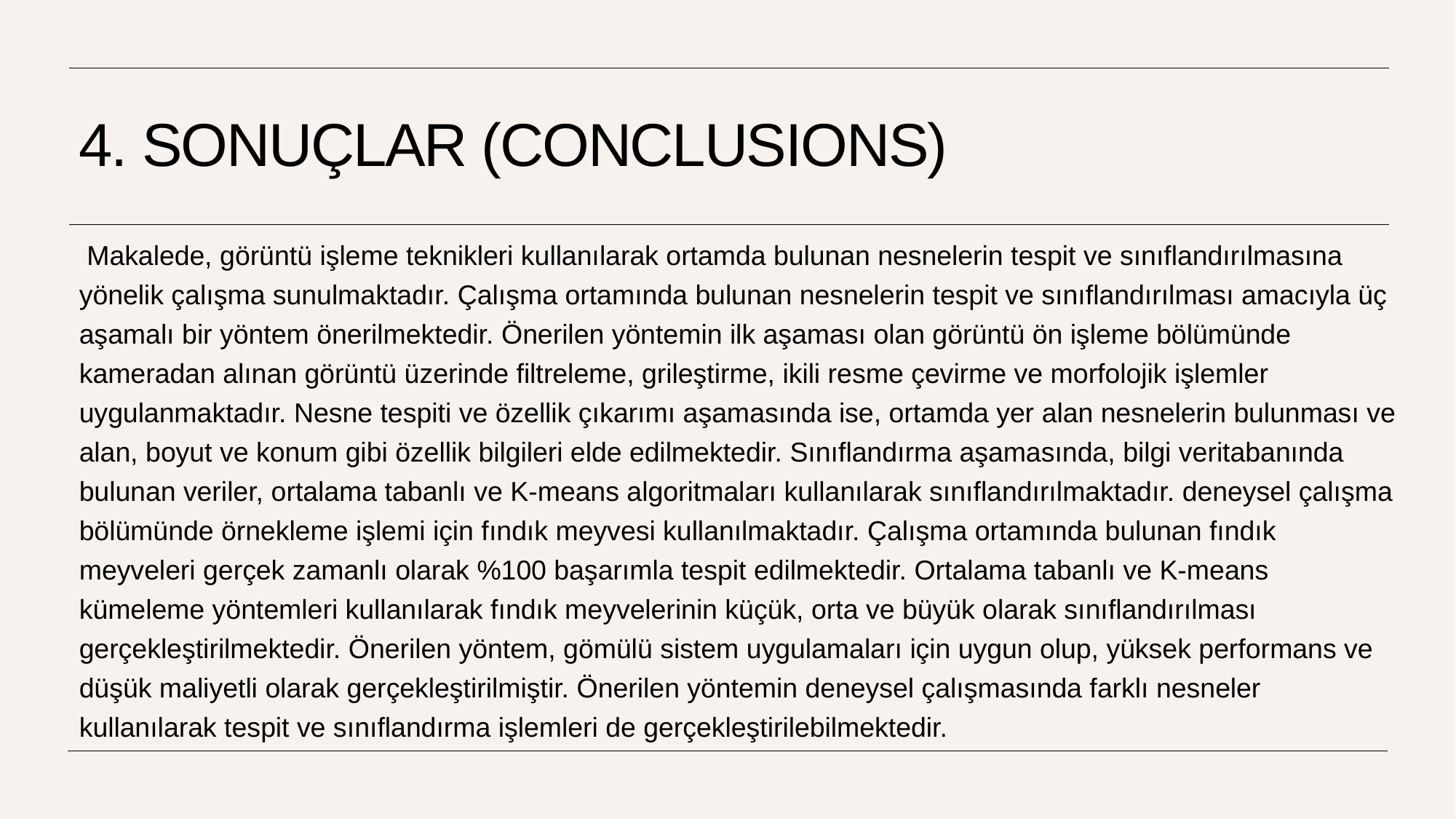

# 4. SONUÇLAR (CONCLUSIONS)
 Makalede, görüntü işleme teknikleri kullanılarak ortamda bulunan nesnelerin tespit ve sınıflandırılmasına yönelik çalışma sunulmaktadır. Çalışma ortamında bulunan nesnelerin tespit ve sınıflandırılması amacıyla üç aşamalı bir yöntem önerilmektedir. Önerilen yöntemin ilk aşaması olan görüntü ön işleme bölümünde kameradan alınan görüntü üzerinde filtreleme, grileştirme, ikili resme çevirme ve morfolojik işlemler uygulanmaktadır. Nesne tespiti ve özellik çıkarımı aşamasında ise, ortamda yer alan nesnelerin bulunması ve alan, boyut ve konum gibi özellik bilgileri elde edilmektedir. Sınıflandırma aşamasında, bilgi veritabanında bulunan veriler, ortalama tabanlı ve K-means algoritmaları kullanılarak sınıflandırılmaktadır. deneysel çalışma bölümünde örnekleme işlemi için fındık meyvesi kullanılmaktadır. Çalışma ortamında bulunan fındık meyveleri gerçek zamanlı olarak %100 başarımla tespit edilmektedir. Ortalama tabanlı ve K-means kümeleme yöntemleri kullanılarak fındık meyvelerinin küçük, orta ve büyük olarak sınıflandırılması gerçekleştirilmektedir. Önerilen yöntem, gömülü sistem uygulamaları için uygun olup, yüksek performans ve düşük maliyetli olarak gerçekleştirilmiştir. Önerilen yöntemin deneysel çalışmasında farklı nesneler kullanılarak tespit ve sınıflandırma işlemleri de gerçekleştirilebilmektedir.